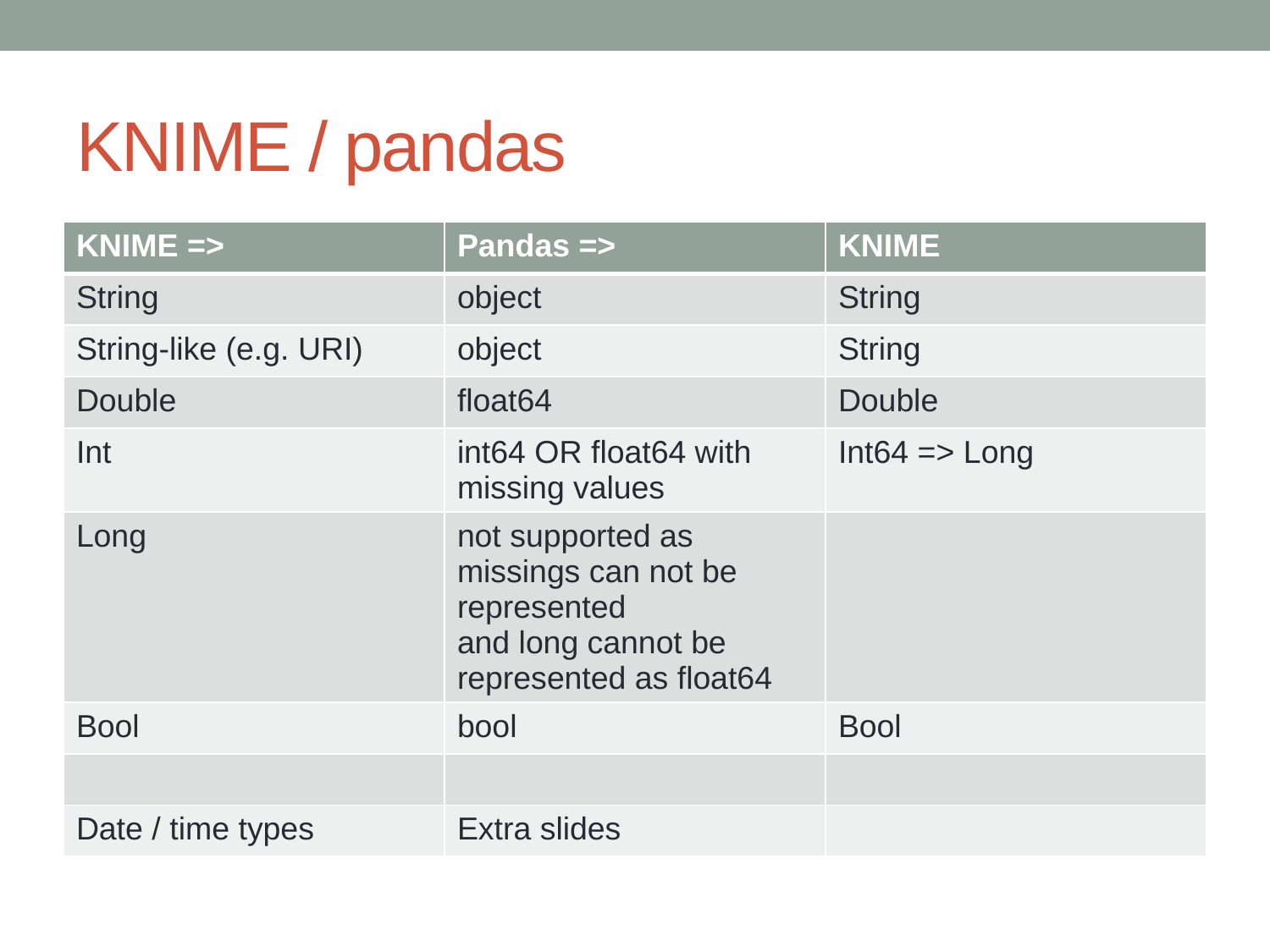

# KNIME / pandas
| KNIME => | Pandas => | KNIME |
| --- | --- | --- |
| String | object | String |
| String-like (e.g. URI) | object | String |
| Double | float64 | Double |
| Int | int64 OR float64 with missing values | Int64 => Long |
| Long | not supported as missings can not be represented and long cannot be represented as float64 |  |
| Bool | bool | Bool |
|  |  |  |
| Date / time types | Extra slides |  |